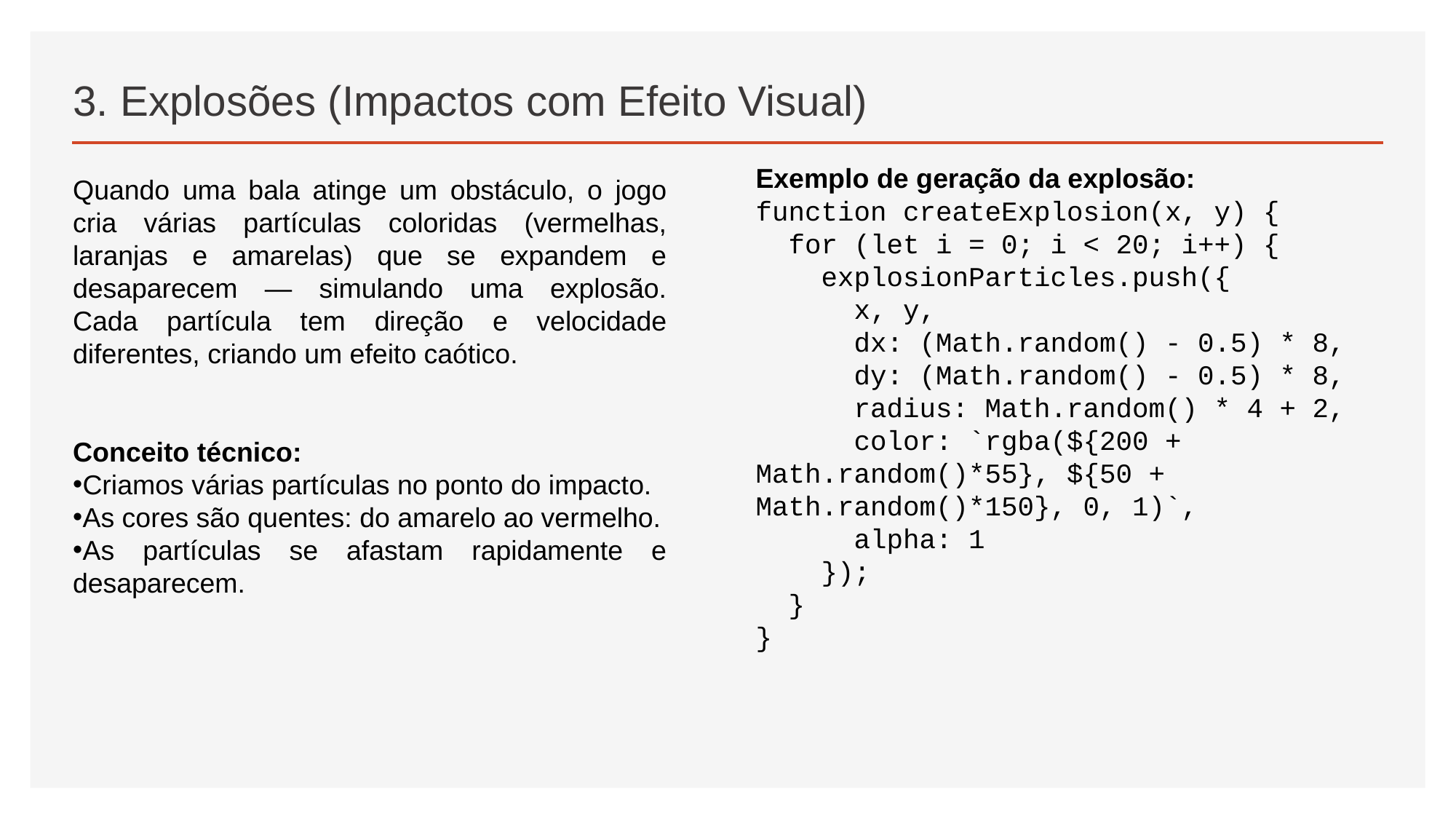

# 3. Explosões (Impactos com Efeito Visual)
Exemplo de geração da explosão:
function createExplosion(x, y) {
  for (let i = 0; i < 20; i++) {
    explosionParticles.push({
      x, y,
      dx: (Math.random() - 0.5) * 8,
      dy: (Math.random() - 0.5) * 8,
      radius: Math.random() * 4 + 2,
      color: `rgba(${200 + Math.random()*55}, ${50 + Math.random()*150}, 0, 1)`,
      alpha: 1
    });
  }
}
Quando uma bala atinge um obstáculo, o jogo cria várias partículas coloridas (vermelhas, laranjas e amarelas) que se expandem e desaparecem — simulando uma explosão.
Cada partícula tem direção e velocidade diferentes, criando um efeito caótico.

Conceito técnico:
Criamos várias partículas no ponto do impacto.
As cores são quentes: do amarelo ao vermelho.
As partículas se afastam rapidamente e desaparecem.